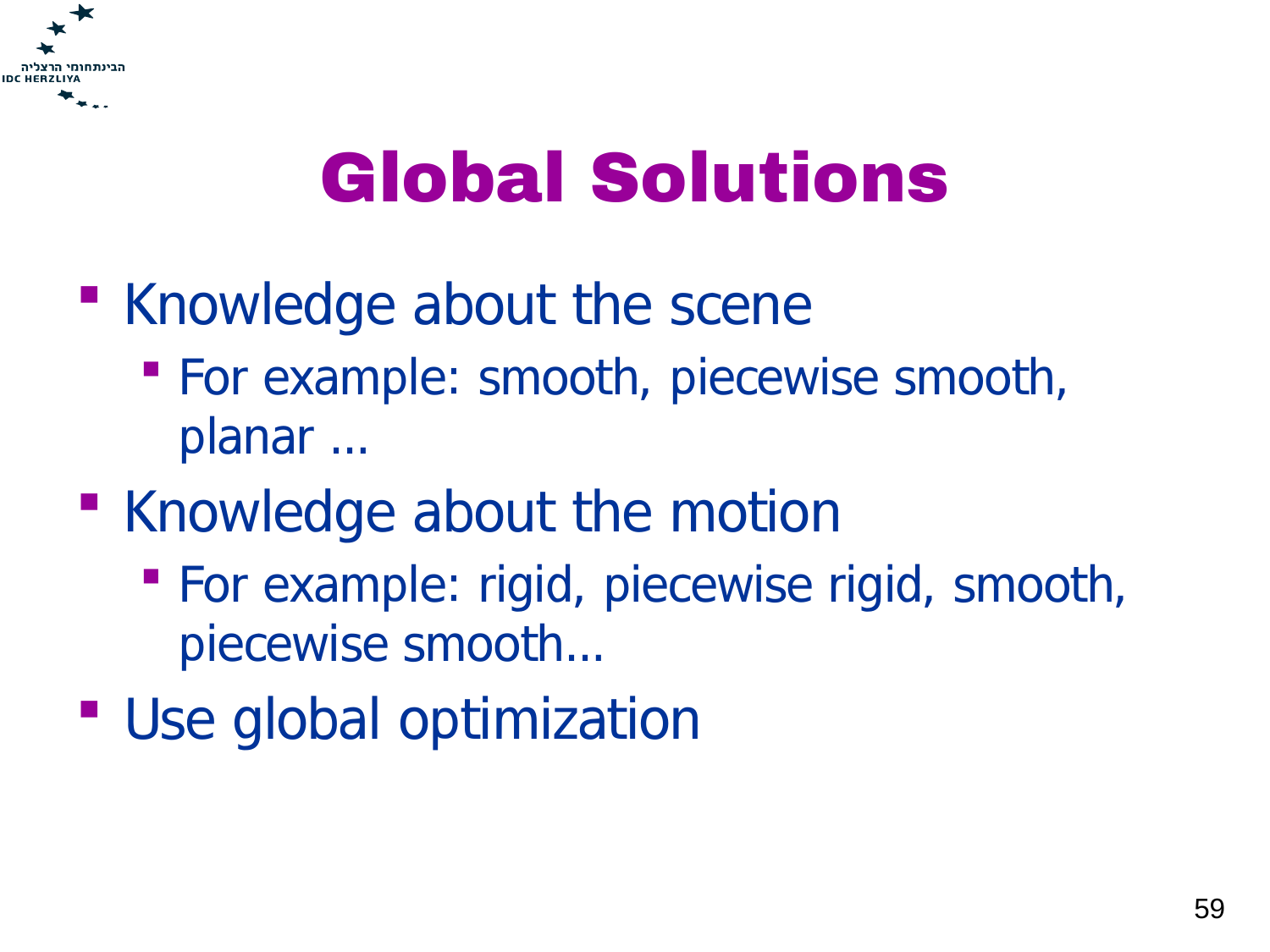

# Global Solutions
Knowledge about the scene
For example: smooth, piecewise smooth, planar …
Knowledge about the motion
For example: rigid, piecewise rigid, smooth, piecewise smooth…
Use global optimization
59